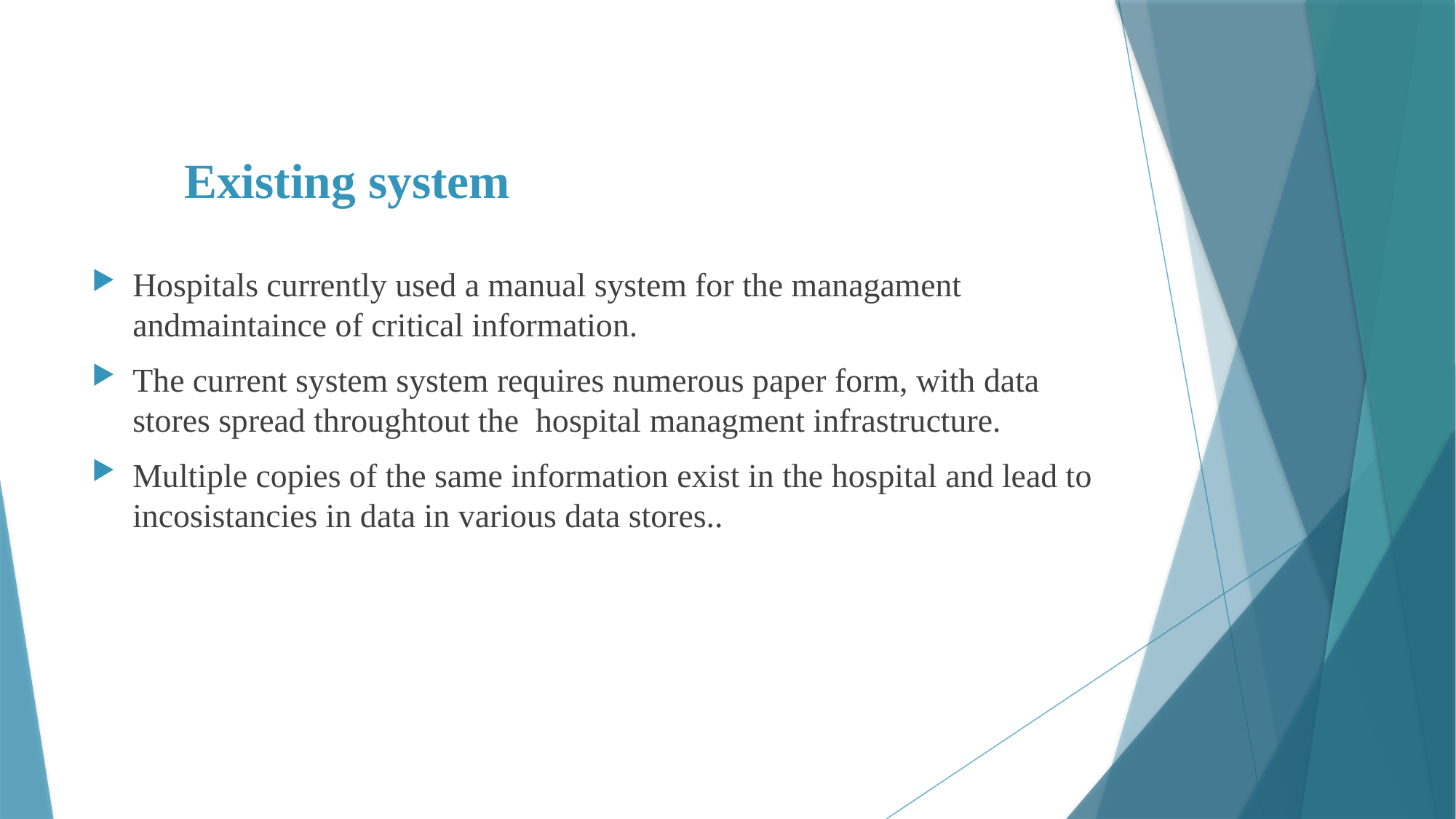

# Existing system
Hospitals currently used a manual system for the managament andmaintaince of critical information.
The current system system requires numerous paper form, with data stores spread throughtout the  hospital managment infrastructure.
Multiple copies of the same information exist in the hospital and lead to incosistancies in data in various data stores..